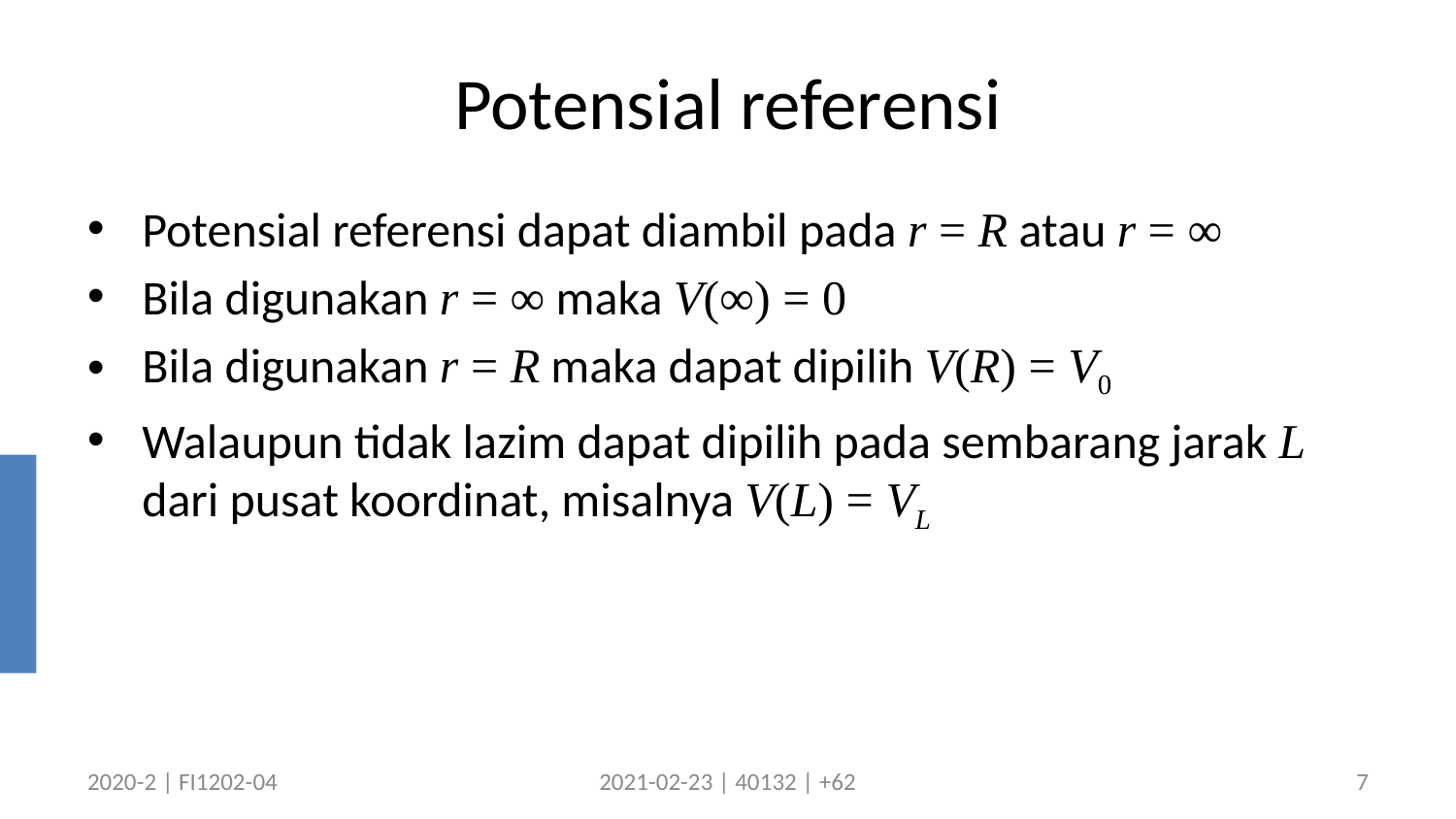

# Potensial referensi
Potensial referensi dapat diambil pada r = R atau r = ∞
Bila digunakan r = ∞ maka V(∞) = 0
Bila digunakan r = R maka dapat dipilih V(R) = V0
Walaupun tidak lazim dapat dipilih pada sembarang jarak L dari pusat koordinat, misalnya V(L) = VL

2020-2 | FI1202-04
2021-02-23 | 40132 | +62
7